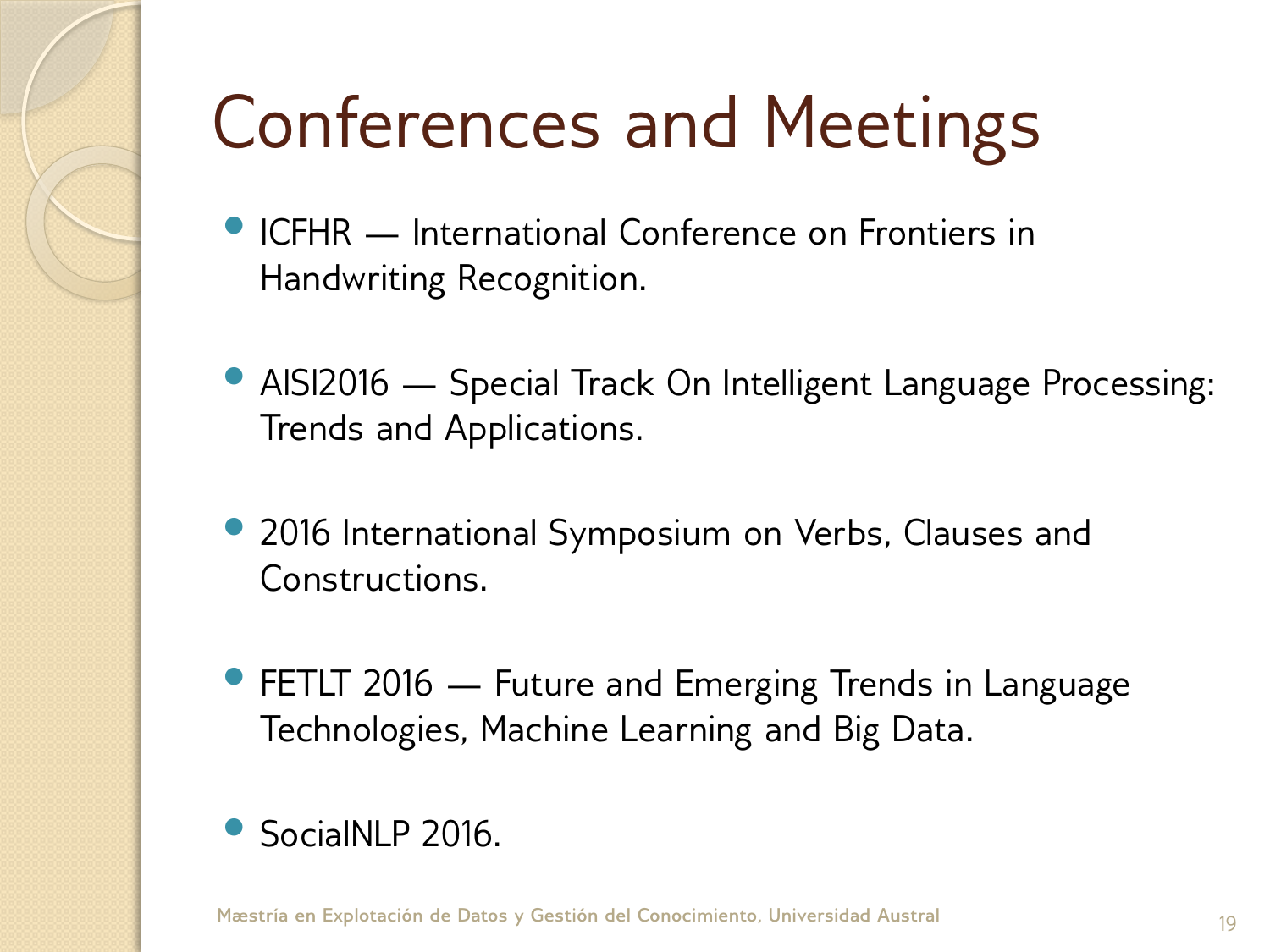

# Conferences and Meetings
ICFHR — International Conference on Frontiers in Handwriting Recognition.

AISI2016 — Special Track On Intelligent Language Processing: Trends and Applications.

2016 International Symposium on Verbs, Clauses and Constructions.

FETLT 2016 — Future and Emerging Trends in Language Technologies, Machine Learning and Big Data.

SocialNLP 2016.
19
 Maestría en Explotación de Datos y Gestión del Conocimiento, Universidad Austral